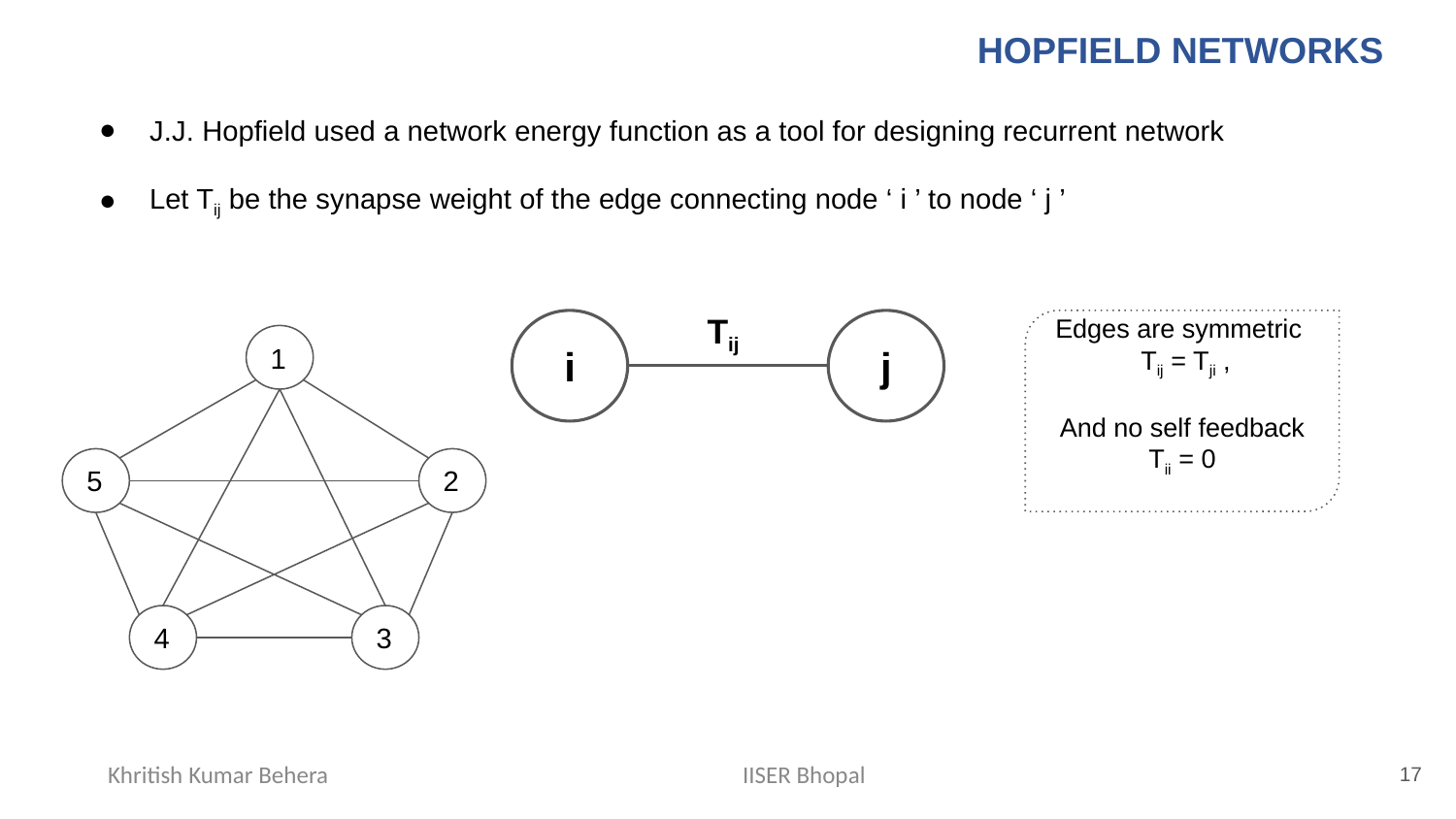

HOPFIELD NETWORKS
J.J. Hopfield used a network energy function as a tool for designing recurrent network

Let Tij be the synapse weight of the edge connecting node ‘ i ’ to node ‘ j ’
Tij
i
j
Edges are symmetric
 Tij = Tji ,

And no self feedback
Tii = 0

1
5
2
4
3
17
Khritish Kumar Behera
IISER Bhopal